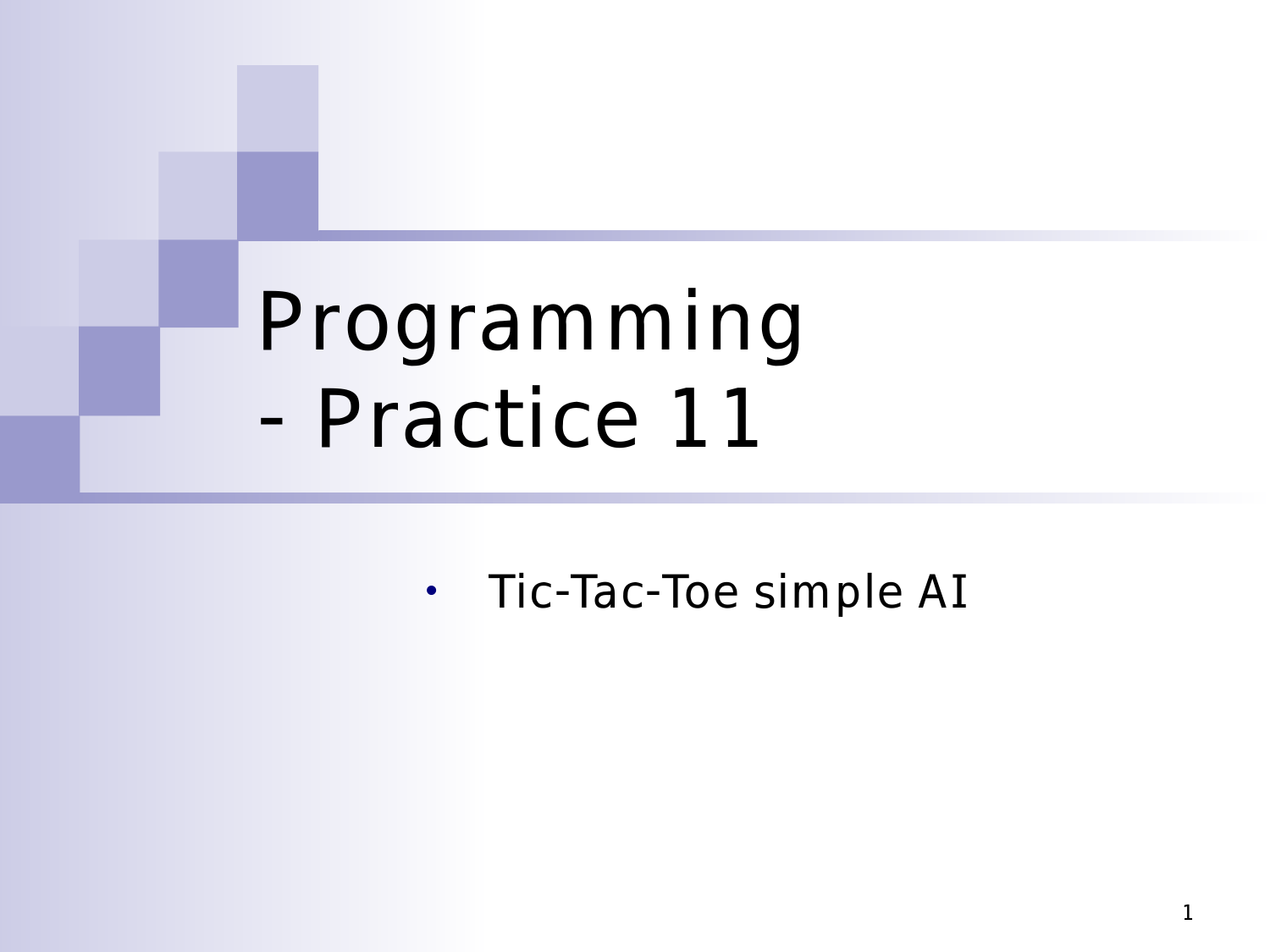

# Programming - Practice 11
Tic-Tac-Toe simple AI
1